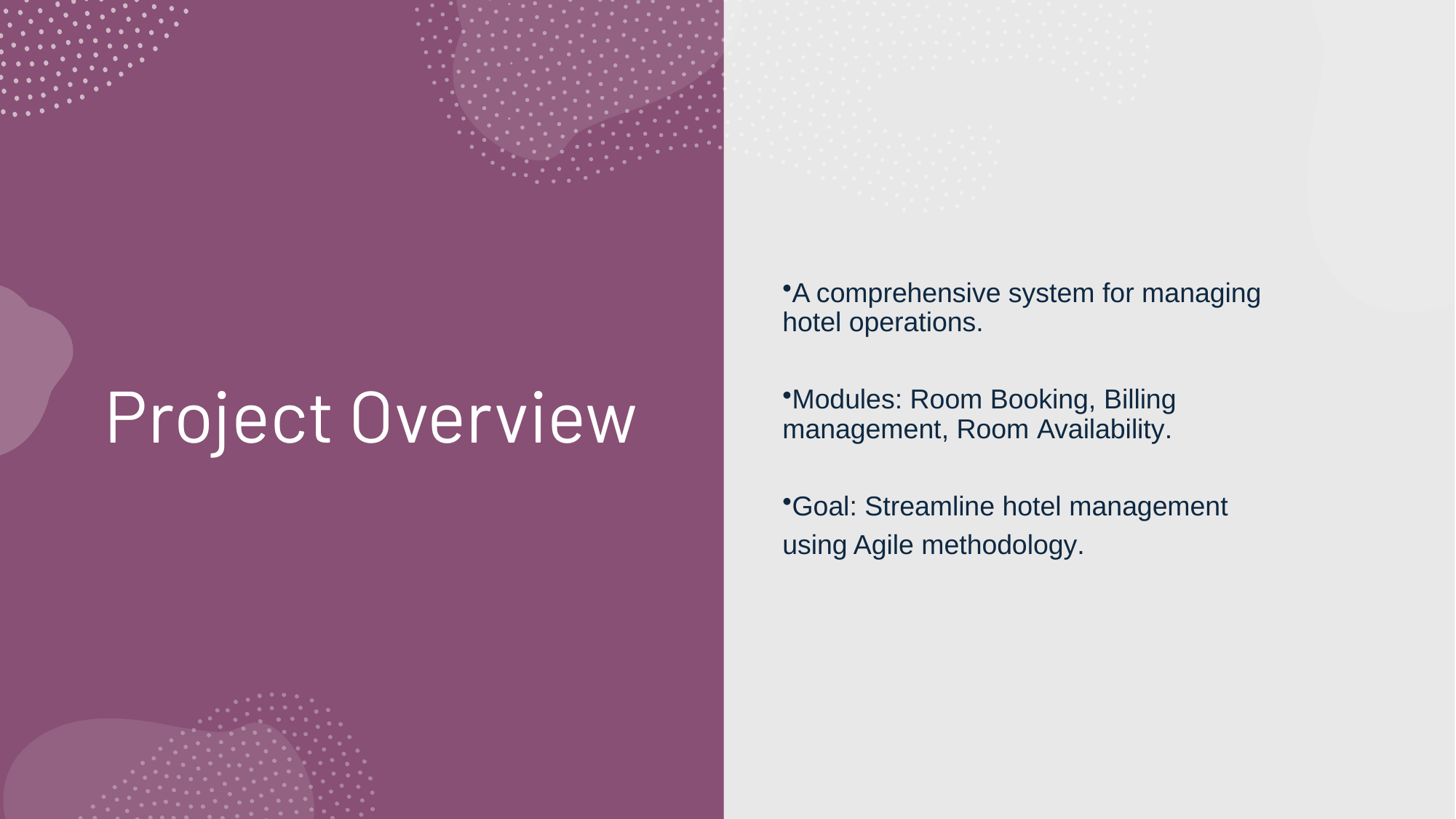

A comprehensive system for managing hotel operations.

Modules: Room Booking, Billing management, Room Availability.

Goal: Streamline hotel management
using Agile methodology.
# Project Overview